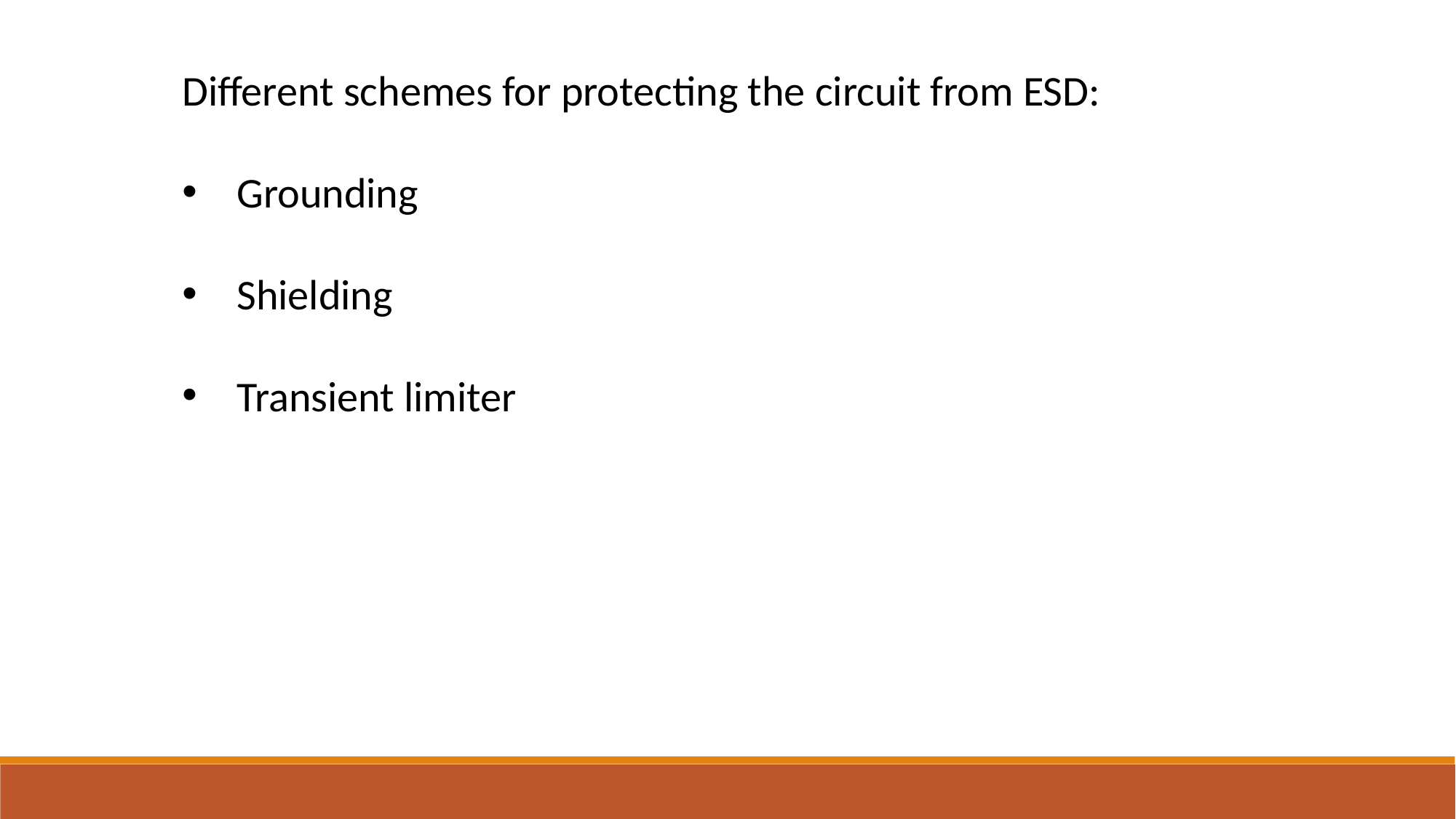

Different schemes for protecting the circuit from ESD:

Grounding

Shielding

Transient limiter